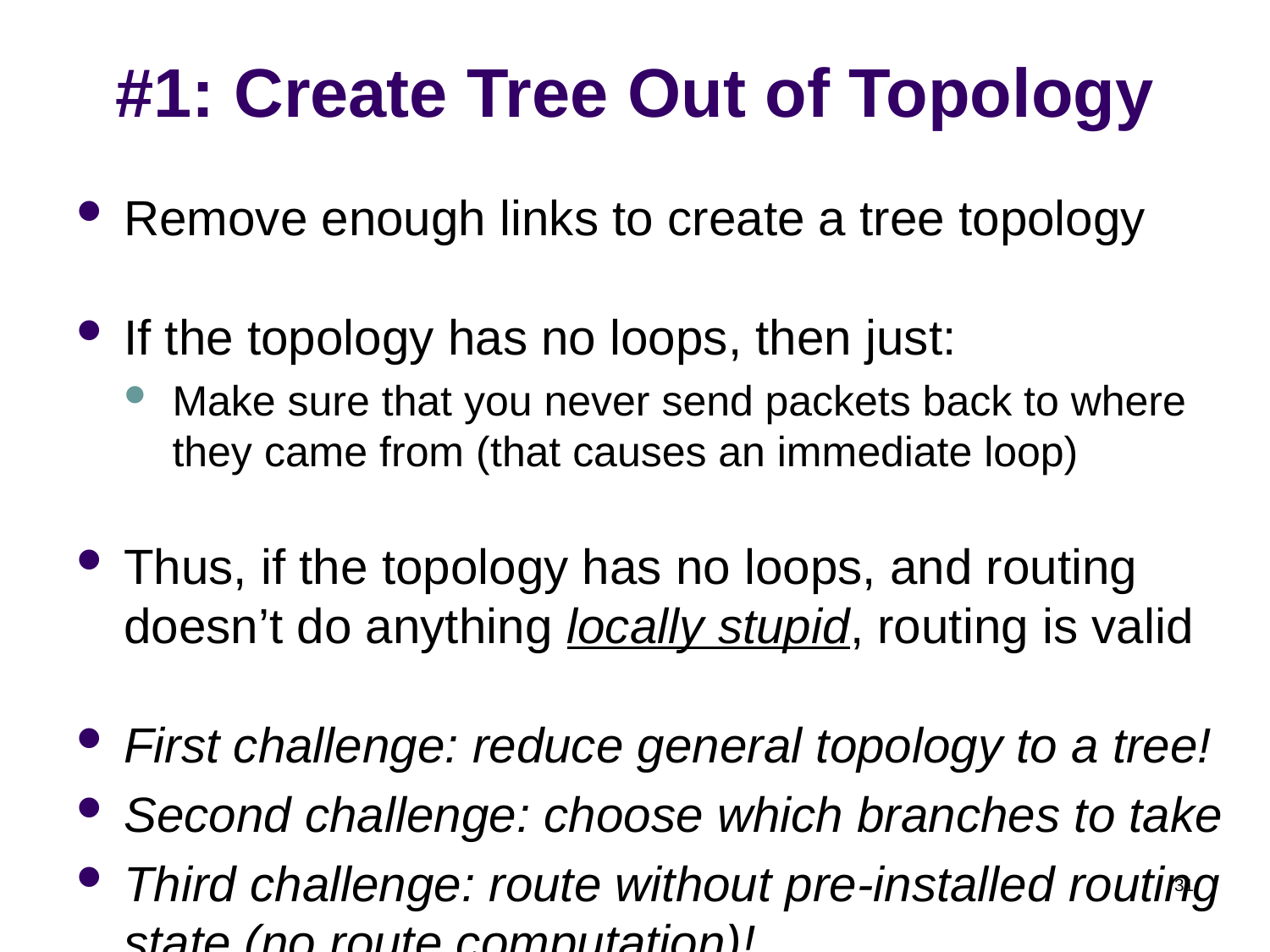

# #1: Create Tree Out of Topology
Remove enough links to create a tree topology

If the topology has no loops, then just:
Make sure that you never send packets back to where they came from (that causes an immediate loop)

Thus, if the topology has no loops, and routing doesn’t do anything locally stupid, routing is valid

First challenge: reduce general topology to a tree!
Second challenge: choose which branches to take
Third challenge: route without pre-installed routing state (no route computation)!
31